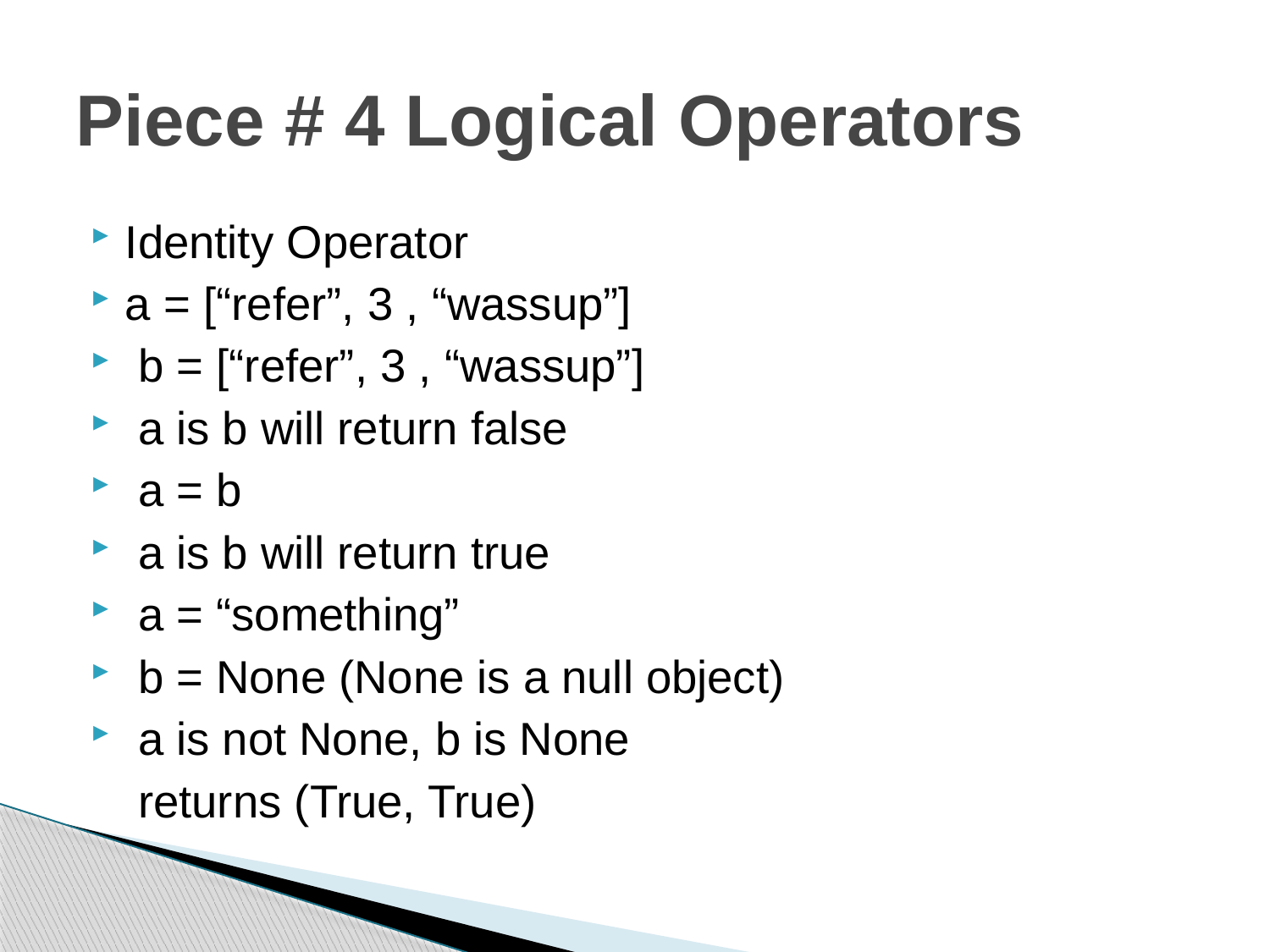

# Piece # 4 Logical Operators
Identity Operator
a = [“refer”, 3 , “wassup”]
 b = [“refer”, 3 , “wassup”]
 a is b will return false
 a = b
 a is b will return true
 a = “something”
 b = None (None is a null object)
 a is not None, b is None
	 returns (True, True)